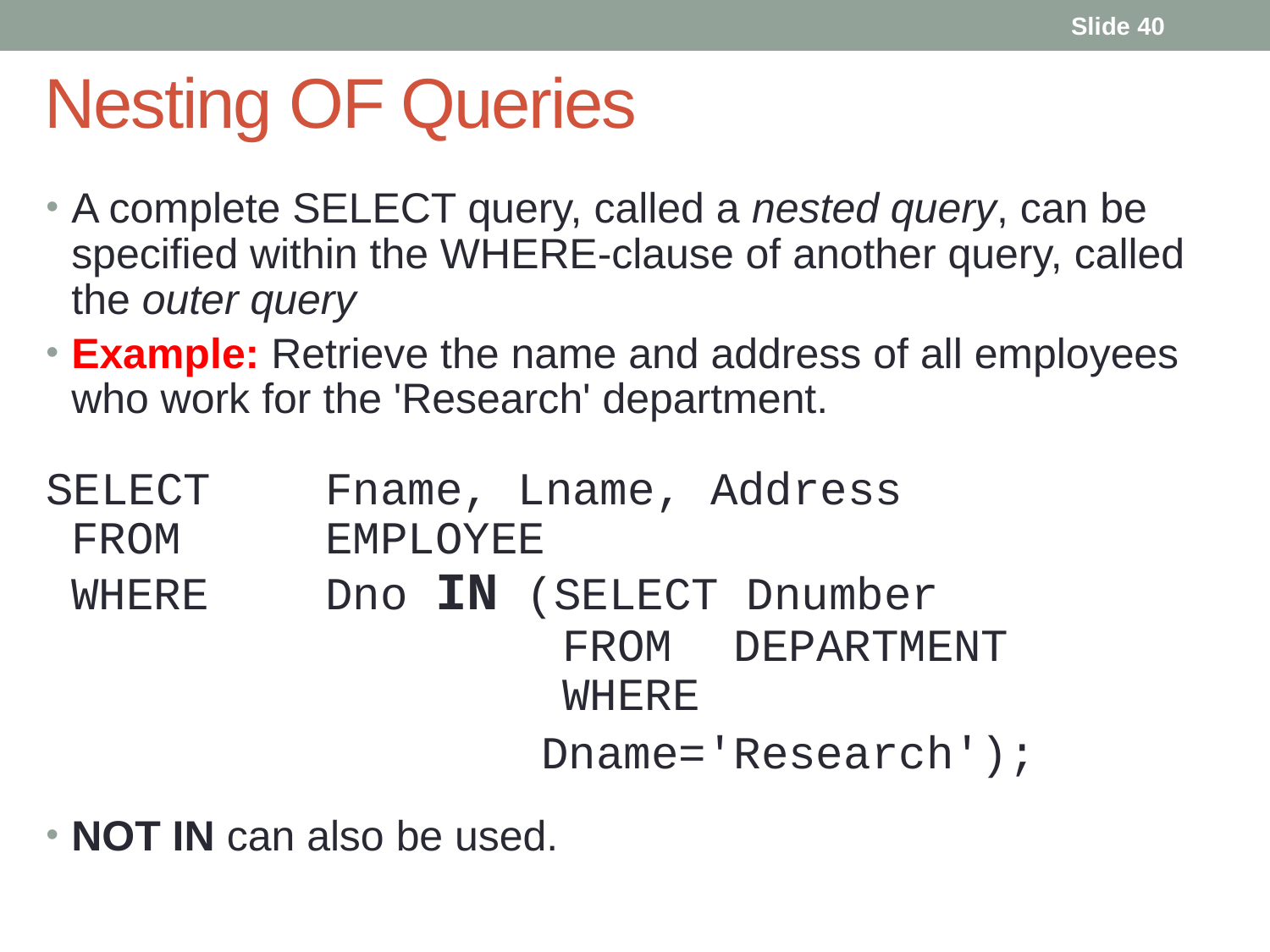

Slide 40
# Nesting OF Queries
A complete SELECT query, called a nested query, can be specified within the WHERE-clause of another query, called the outer query
Example: Retrieve the name and address of all employees who work for the 'Research' department.

SELECT	Fname, Lname, Address
FROM 	EMPLOYEE
WHERE 	Dno IN (SELECT Dnumber
			    FROM	 DEPARTMENT
			    WHERE
                  Dname='Research');
NOT IN can also be used.